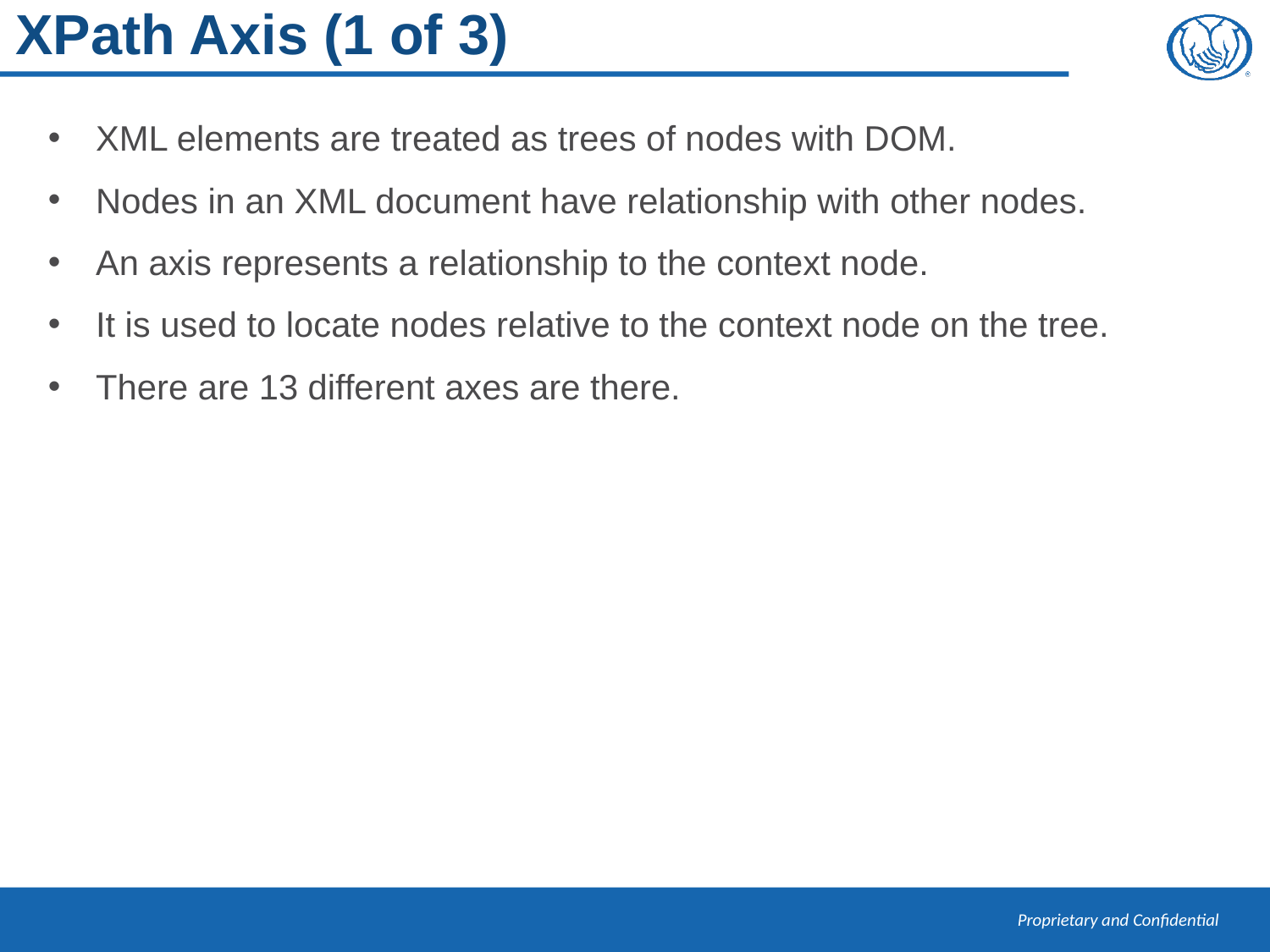

# XPath Axis (1 of 3)
XML elements are treated as trees of nodes with DOM.
Nodes in an XML document have relationship with other nodes.
An axis represents a relationship to the context node.
It is used to locate nodes relative to the context node on the tree.
There are 13 different axes are there.